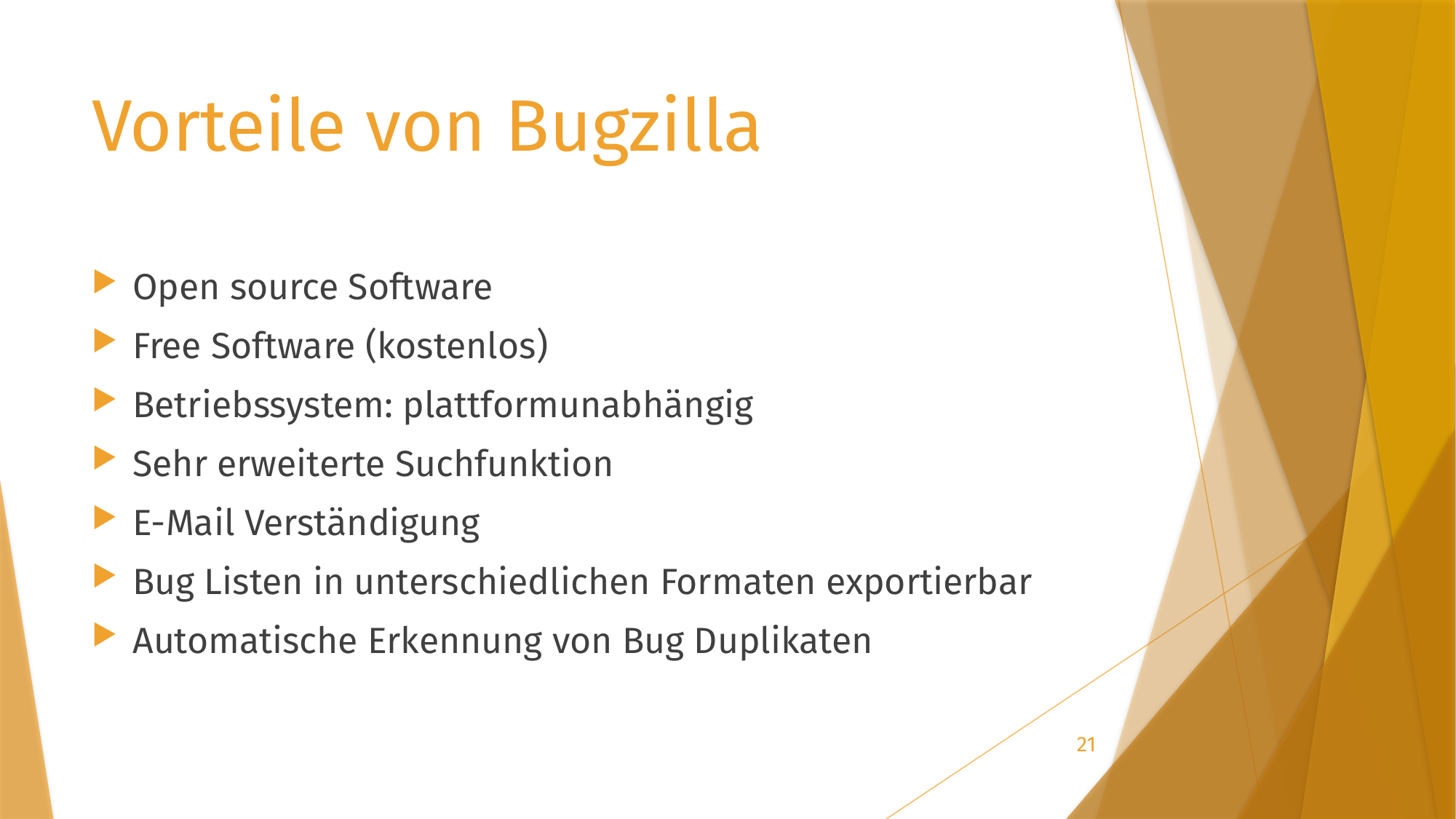

# Vorteile von Bugzilla
Open source Software
Free Software (kostenlos)
Betriebssystem: plattformunabhängig
Sehr erweiterte Suchfunktion
E-Mail Verständigung
Bug Listen in unterschiedlichen Formaten exportierbar
Automatische Erkennung von Bug Duplikaten
21